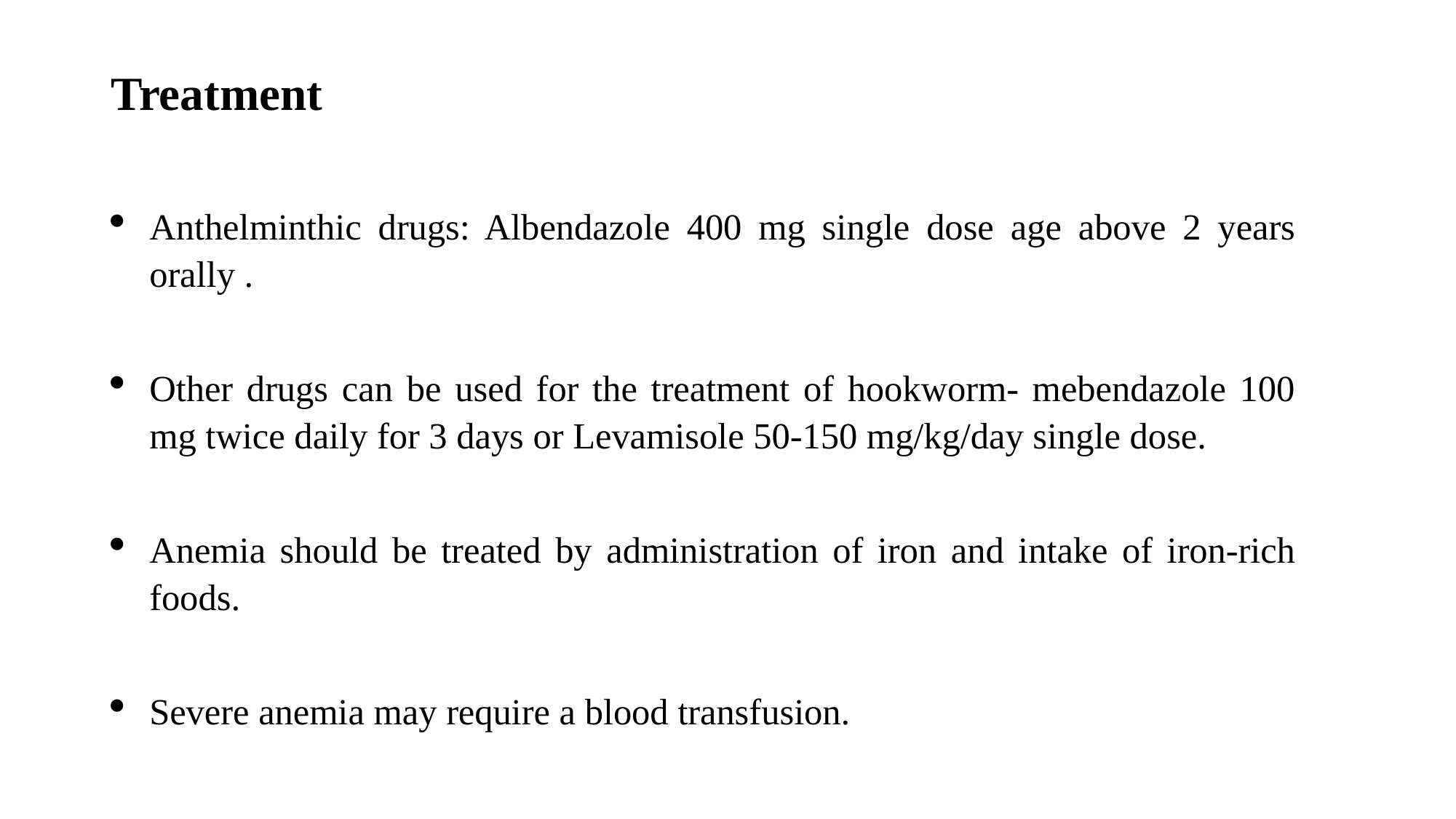

Treatment

Anthelminthic drugs: Albendazole 400 mg single dose age above 2 years orally .

Other drugs can be used for the treatment of hookworm- mebendazole 100 mg twice daily for 3 days or Levamisole 50-150 mg/kg/day single dose.

Anemia should be treated by administration of iron and intake of iron-rich foods.

Severe anemia may require a blood transfusion.